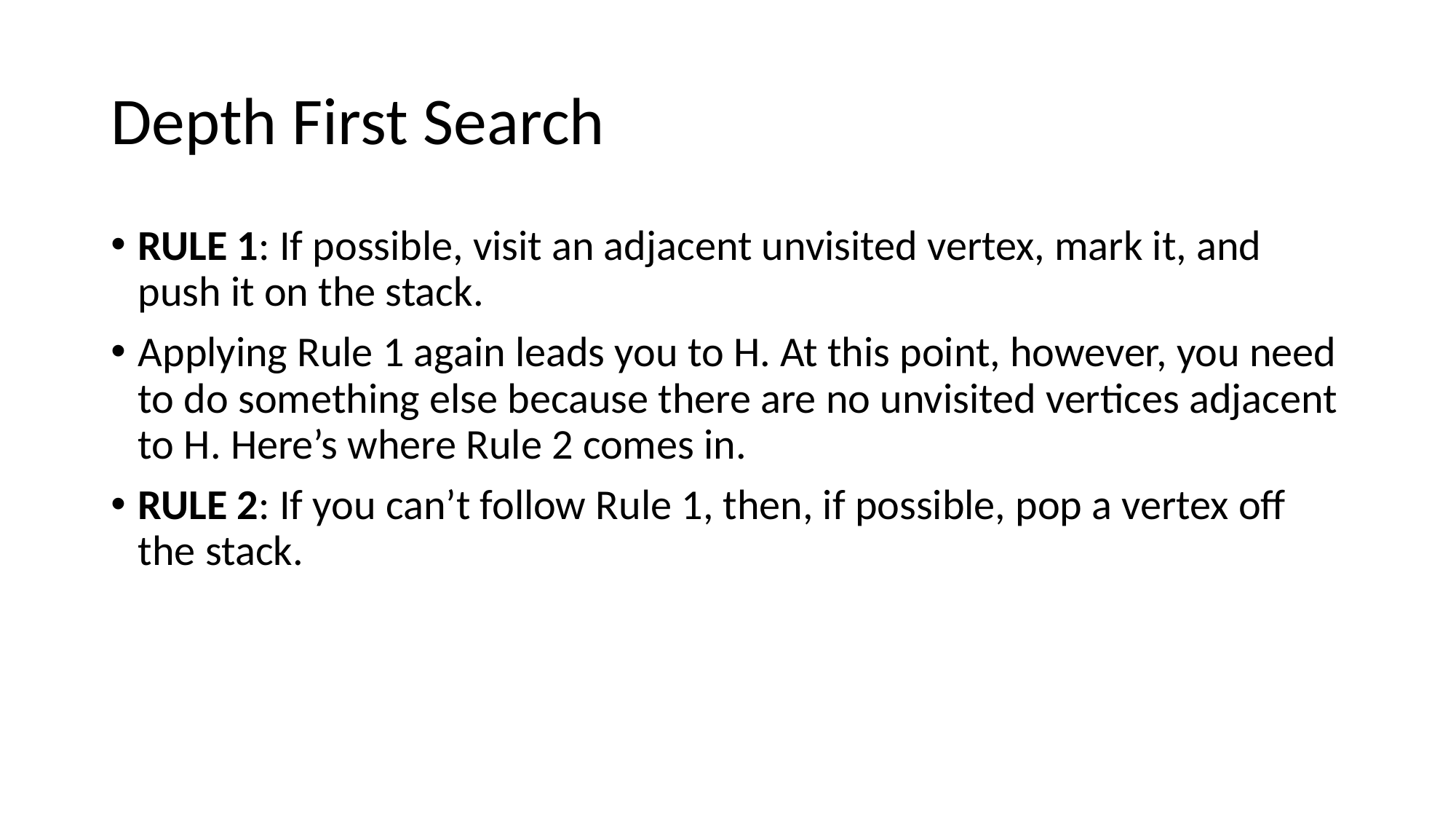

# Depth First Search
RULE 1: If possible, visit an adjacent unvisited vertex, mark it, and push it on the stack.
Applying Rule 1 again leads you to H. At this point, however, you need to do something else because there are no unvisited vertices adjacent to H. Here’s where Rule 2 comes in.
RULE 2: If you can’t follow Rule 1, then, if possible, pop a vertex off the stack.